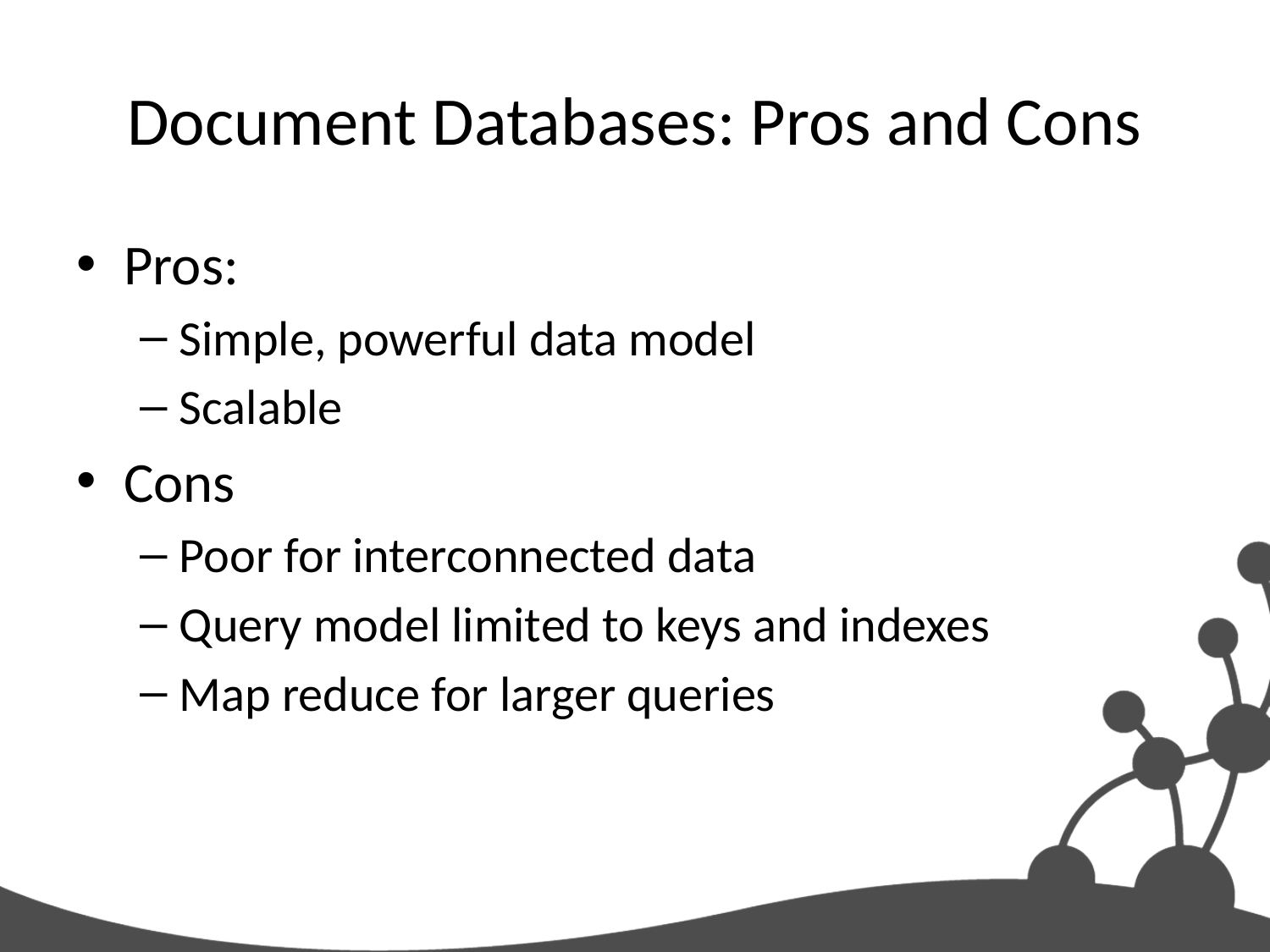

# Document Databases: Pros and Cons
Pros:
Simple, powerful data model
Scalable
Cons
Poor for interconnected data
Query model limited to keys and indexes
Map reduce for larger queries